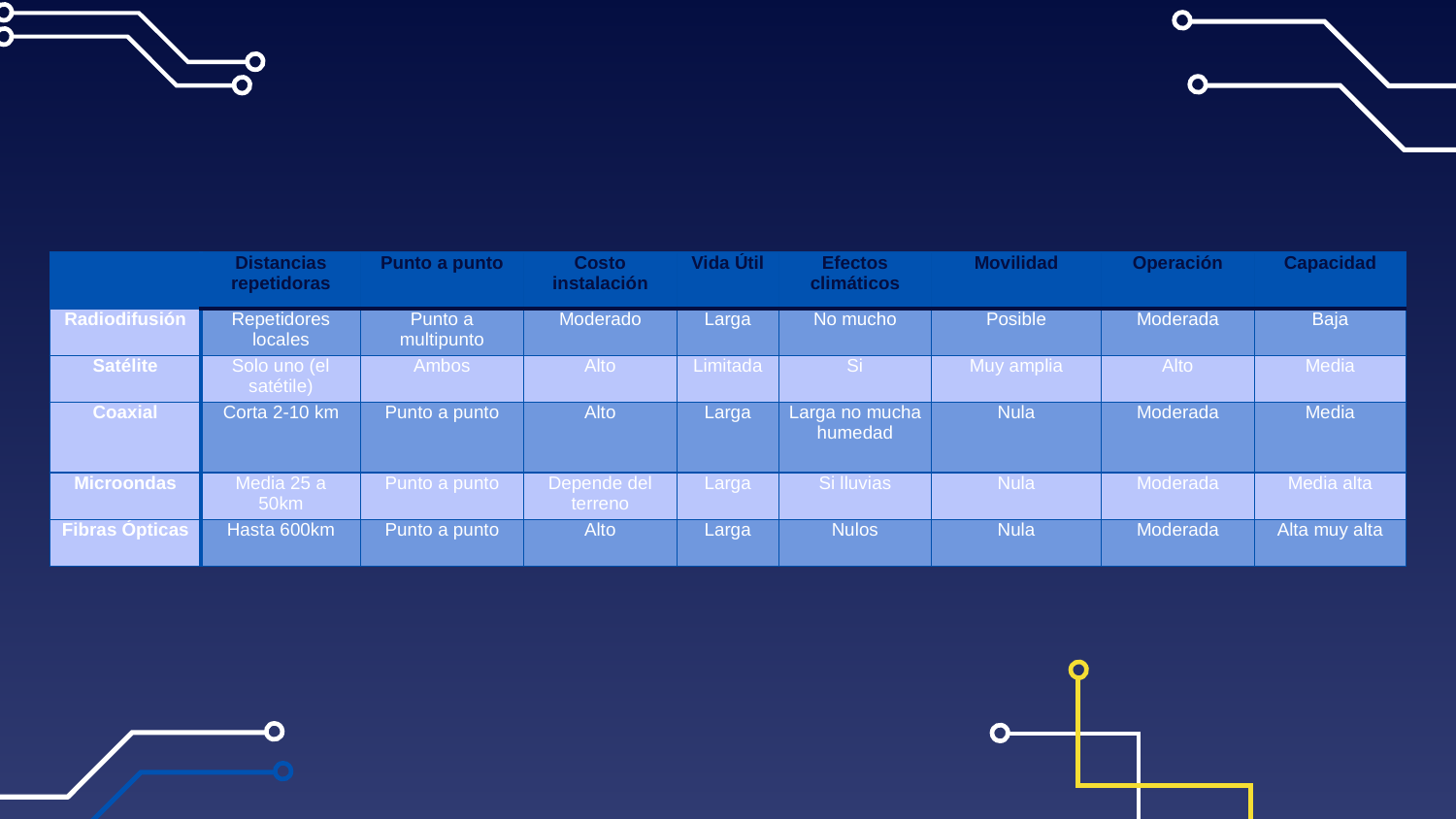

|  | Distancias repetidoras | Punto a punto | Costo instalación | Vida Útil | Efectos climáticos | Movilidad | Operación | Capacidad |
| --- | --- | --- | --- | --- | --- | --- | --- | --- |
| Radiodifusión | Repetidores locales | Punto a multipunto | Moderado | Larga | No mucho | Posible | Moderada | Baja |
| Satélite | Solo uno (el satétile) | Ambos | Alto | Limitada | Si | Muy amplia | Alto | Media |
| Coaxial | Corta 2-10 km | Punto a punto | Alto | Larga | Larga no mucha humedad | Nula | Moderada | Media |
| Microondas | Media 25 a 50km | Punto a punto | Depende del terreno | Larga | Si lluvias | Nula | Moderada | Media alta |
| Fibras Ópticas | Hasta 600km | Punto a punto | Alto | Larga | Nulos | Nula | Moderada | Alta muy alta |